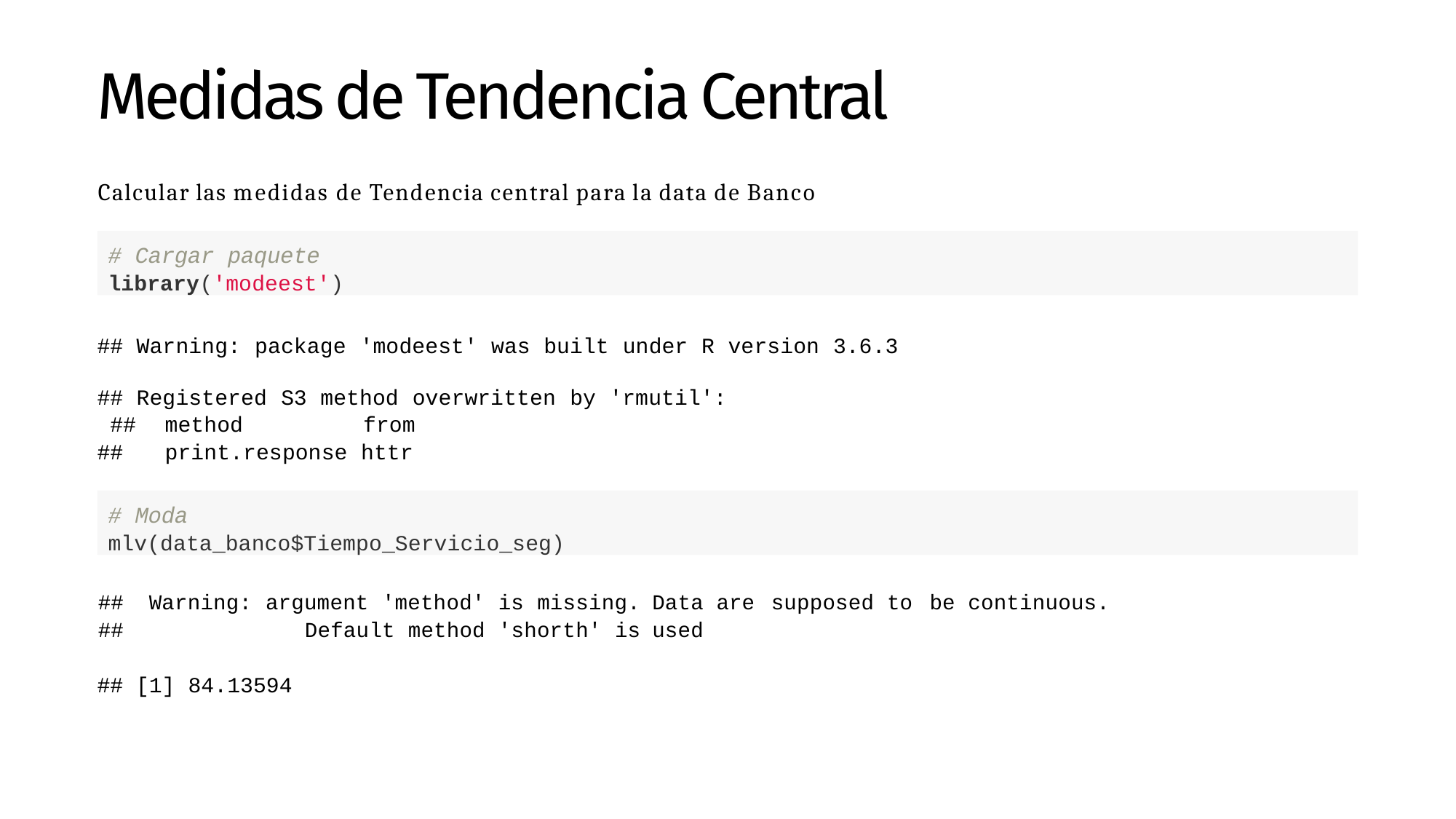

Medidas de Tendencia Central
Calcular las medidas de Tendencia central para la data de Banco
# Cargar paquete
library('modeest')
## Warning: package 'modeest' was built under R version 3.6.3
## Registered S3 method overwritten by 'rmutil':  ##	method	from
##	print.response httr
# Moda
mlv(data_banco$Tiempo_Servicio_seg)
| ## | Warning: argument 'method' is missing. | Data are | supposed to | be continuous. |
| --- | --- | --- | --- | --- |
| ## | Default method 'shorth' is | used |  |  |
## [1] 84.13594